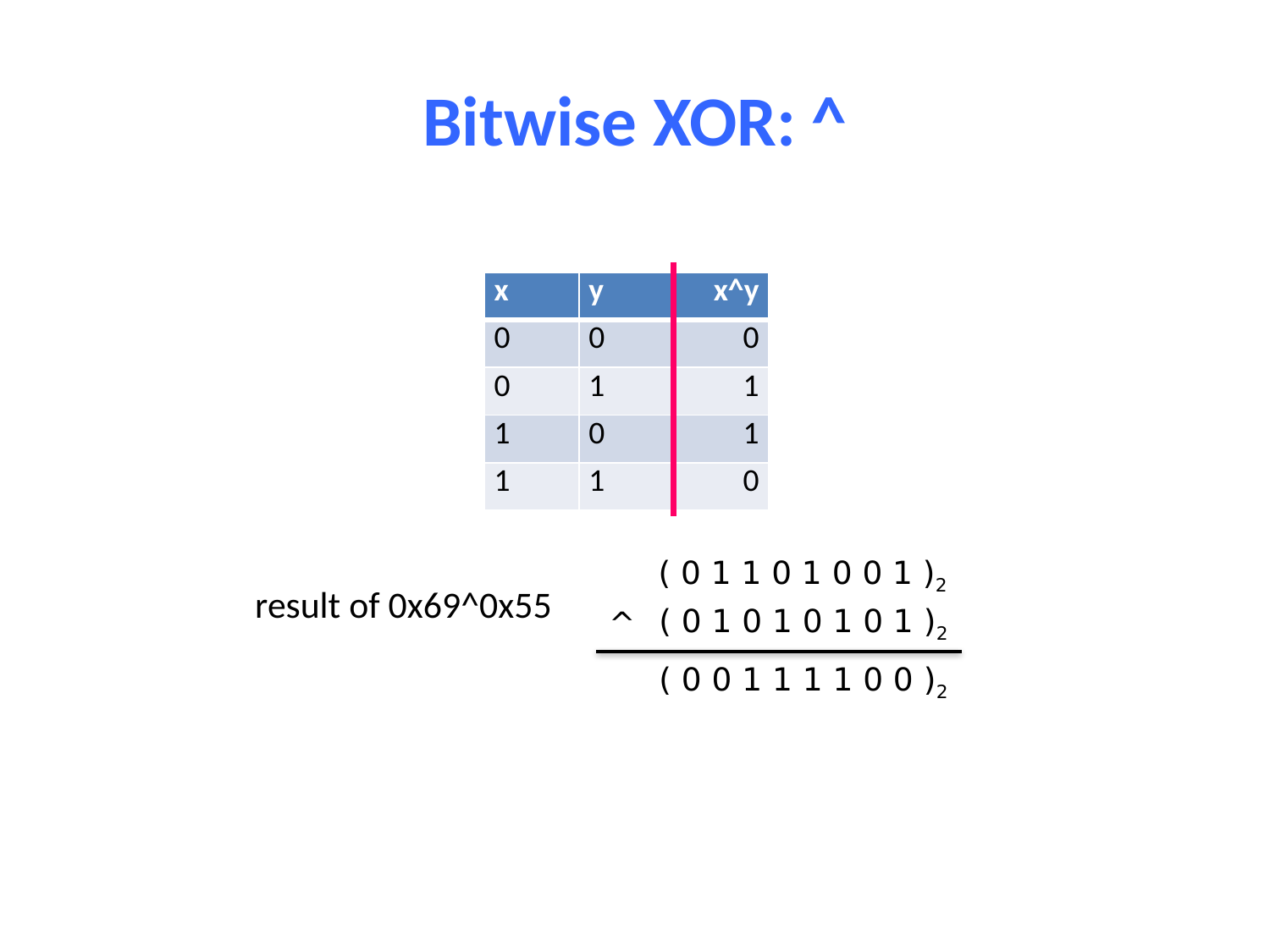

# Bitwise XOR: ^
| x | y | x^y |
| --- | --- | --- |
| 0 | 0 | 0 |
| 0 | 1 | 1 |
| 1 | 0 | 1 |
| 1 | 1 | 0 |
( 0 1 1 0 1 0 0 1 )2
result of 0x69^0x55
( 0 1 0 1 0 1 0 1 )2
^
( 0 0 1 1 1 1 0 0 )2